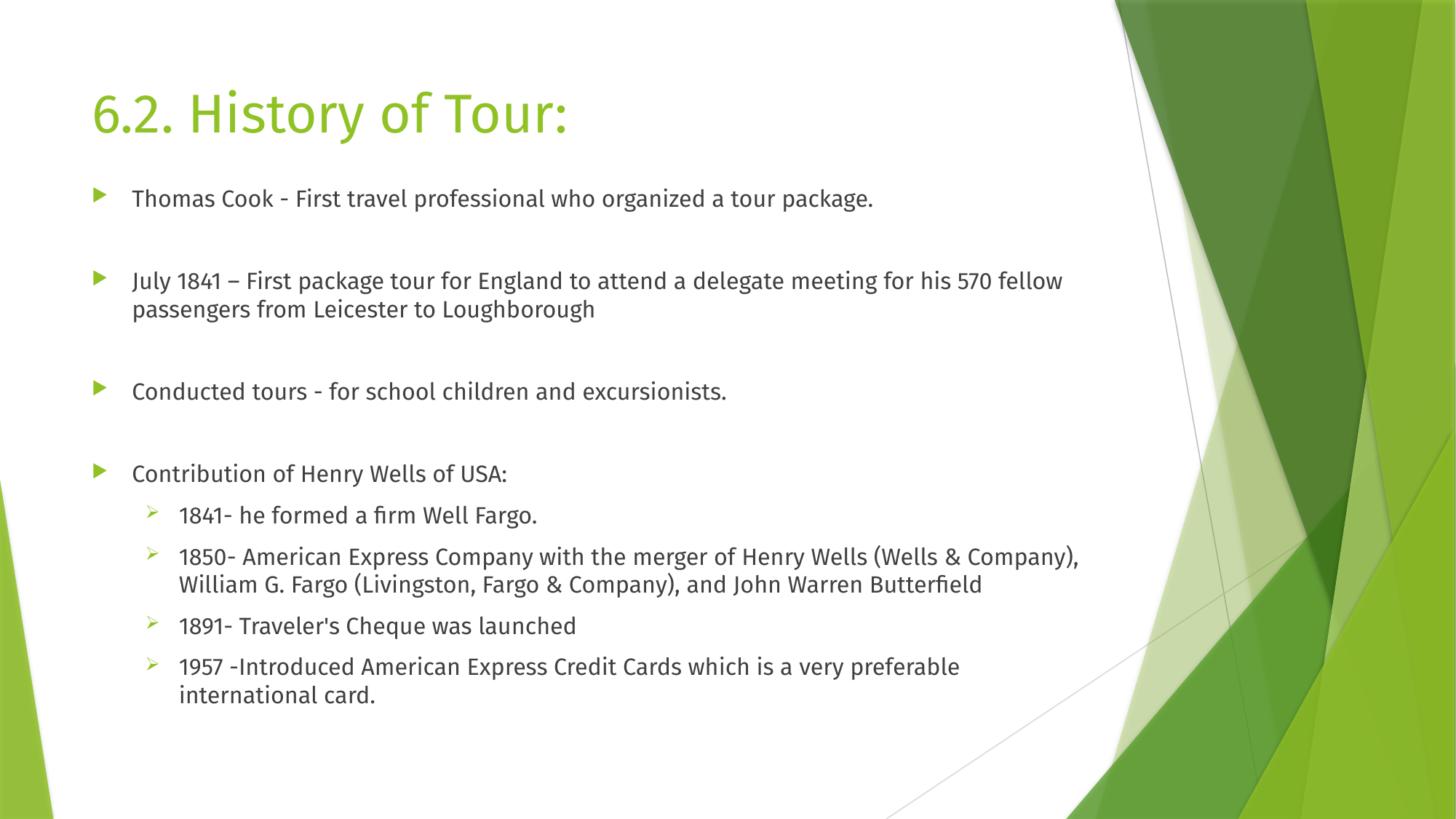

# 6.2. History of Tour:
Thomas Cook - First travel professional who organized a tour package.

July 1841 – First package tour for England to attend a delegate meeting for his 570 fellow passengers from Leicester to Loughborough

Conducted tours - for school children and excursionists.

Contribution of Henry Wells of USA:
1841- he formed a firm Well Fargo.
1850- American Express Company with the merger of Henry Wells (Wells & Company), William G. Fargo (Livingston, Fargo & Company), and John Warren Butterfield
1891- Traveler's Cheque was launched
1957 -Introduced American Express Credit Cards which is a very preferable international card.